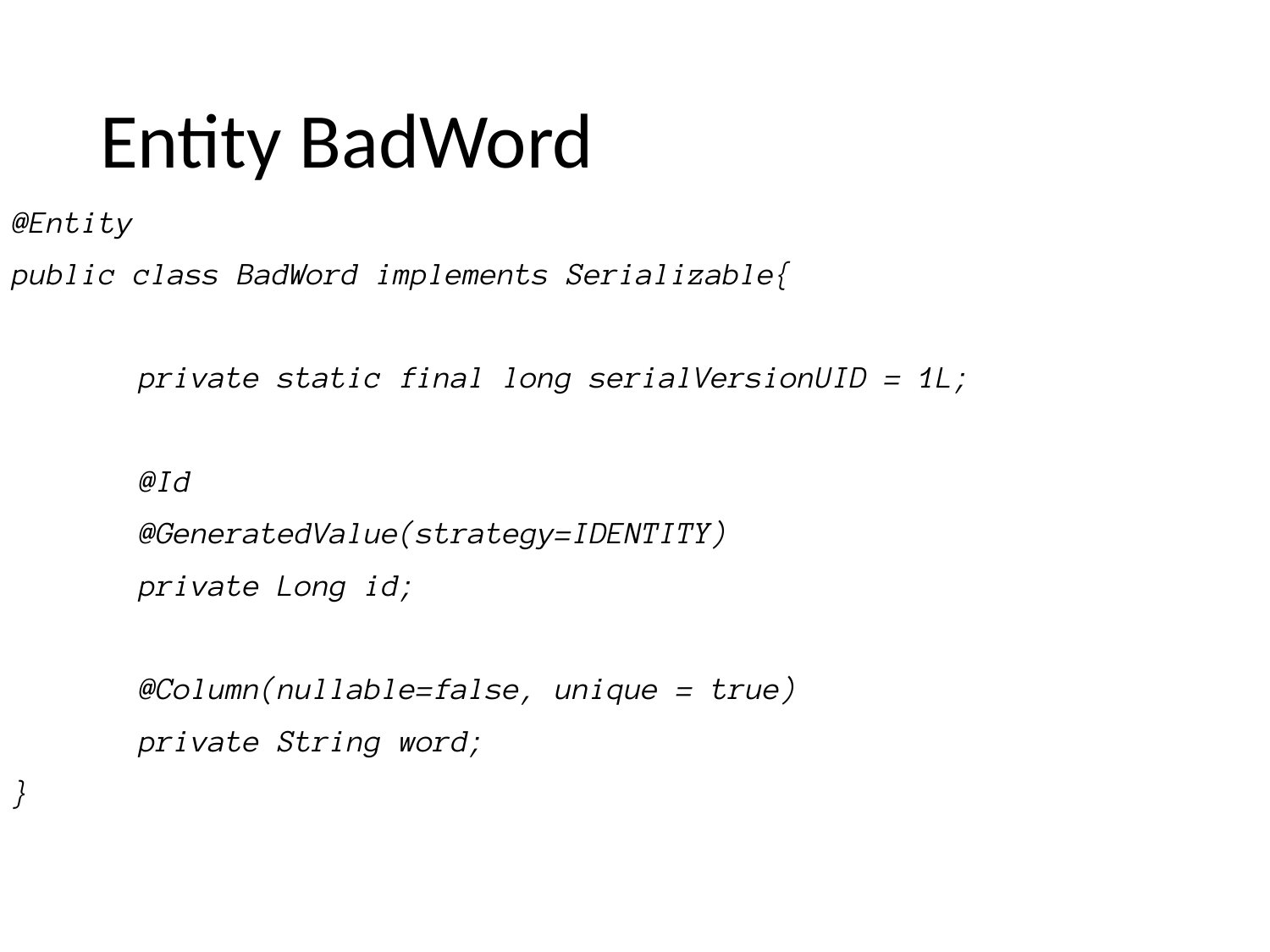

# Entity BadWord
@Entity
public class BadWord implements Serializable{

	private static final long serialVersionUID = 1L;

	@Id
	@GeneratedValue(strategy=IDENTITY)
	private Long id;

	@Column(nullable=false, unique = true)
	private String word;
}